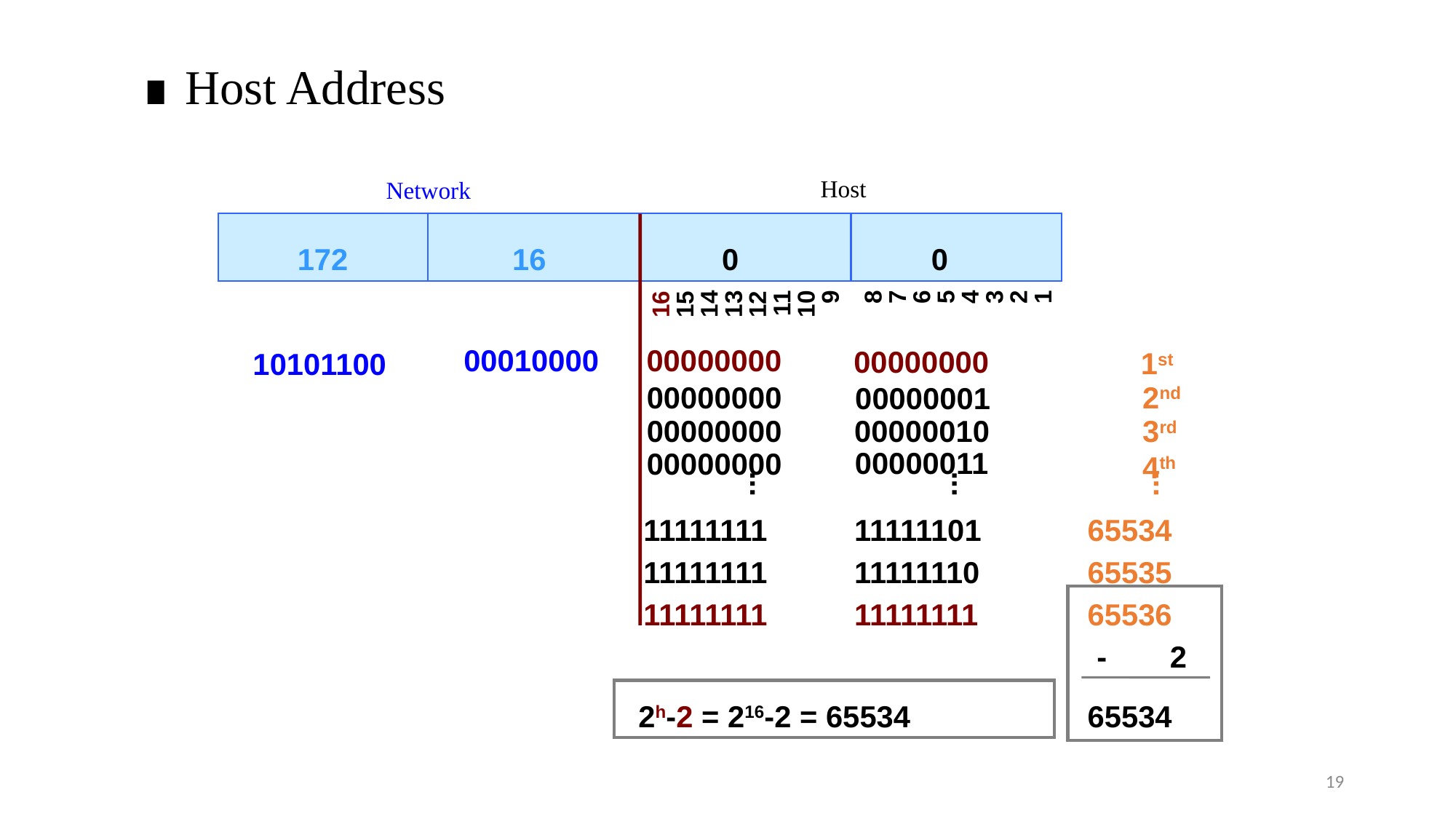

∎ Host Address
16
15
14
13
12
11
10
  9
Host
Network
 172      	            16                     0                       0
8
7
6
5
4
3
2
1

 00010000
 00000000
 00000000
1st
 10101100
2nd
 00000000
 00000001
 00000000
 00000010
3rd
 00000011
 00000000
4th
...
...
...
65534
 11111111
 11111101
65535
 11111111
 11111110
 11111111
 11111111
65536

-
2
2h-2 = 216-2 = 65534
65534

19